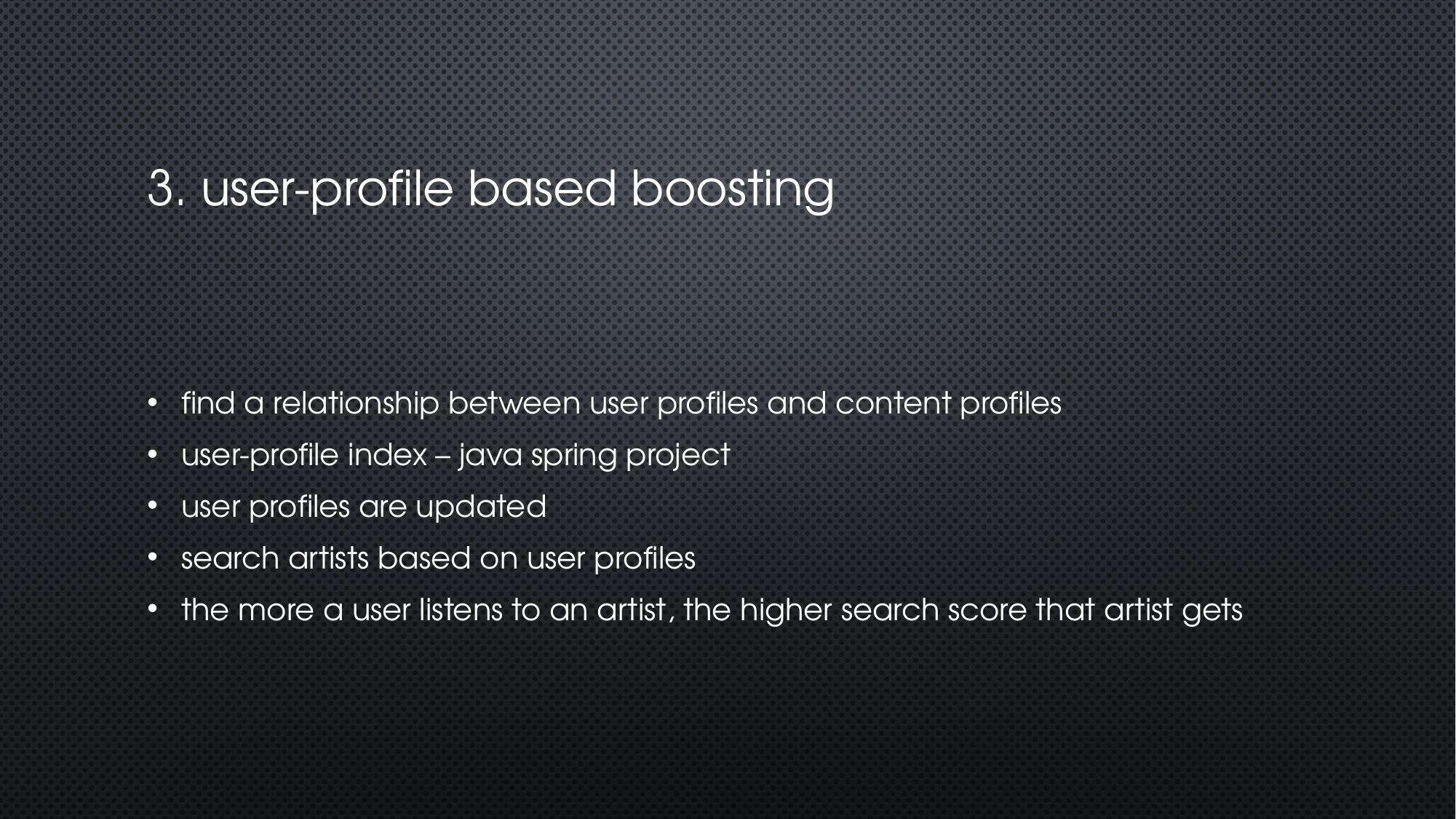

# 3. user-profile based boosting
find a relationship between user profiles and content profiles
user-profile index – java spring project
user profiles are updated
search artists based on user profiles
the more a user listens to an artist, the higher search score that artist gets